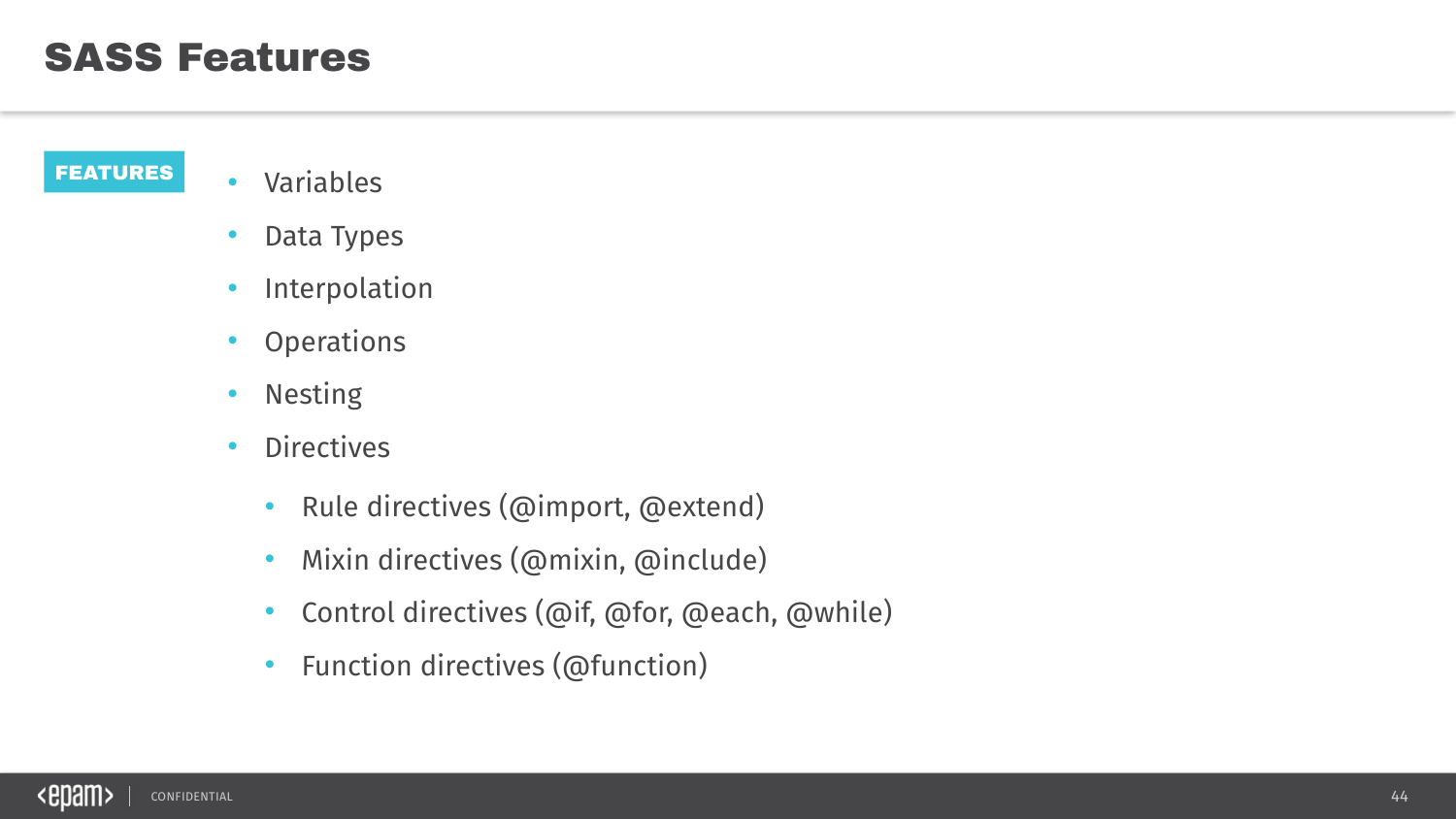

SASS Features
FEATURES
Variables
Data Types
Interpolation
Operations
Nesting
Directives
Rule directives (@import, @extend)
Mixin directives (@mixin, @include)
Control directives (@if, @for, @each, @while)
Function directives (@function)